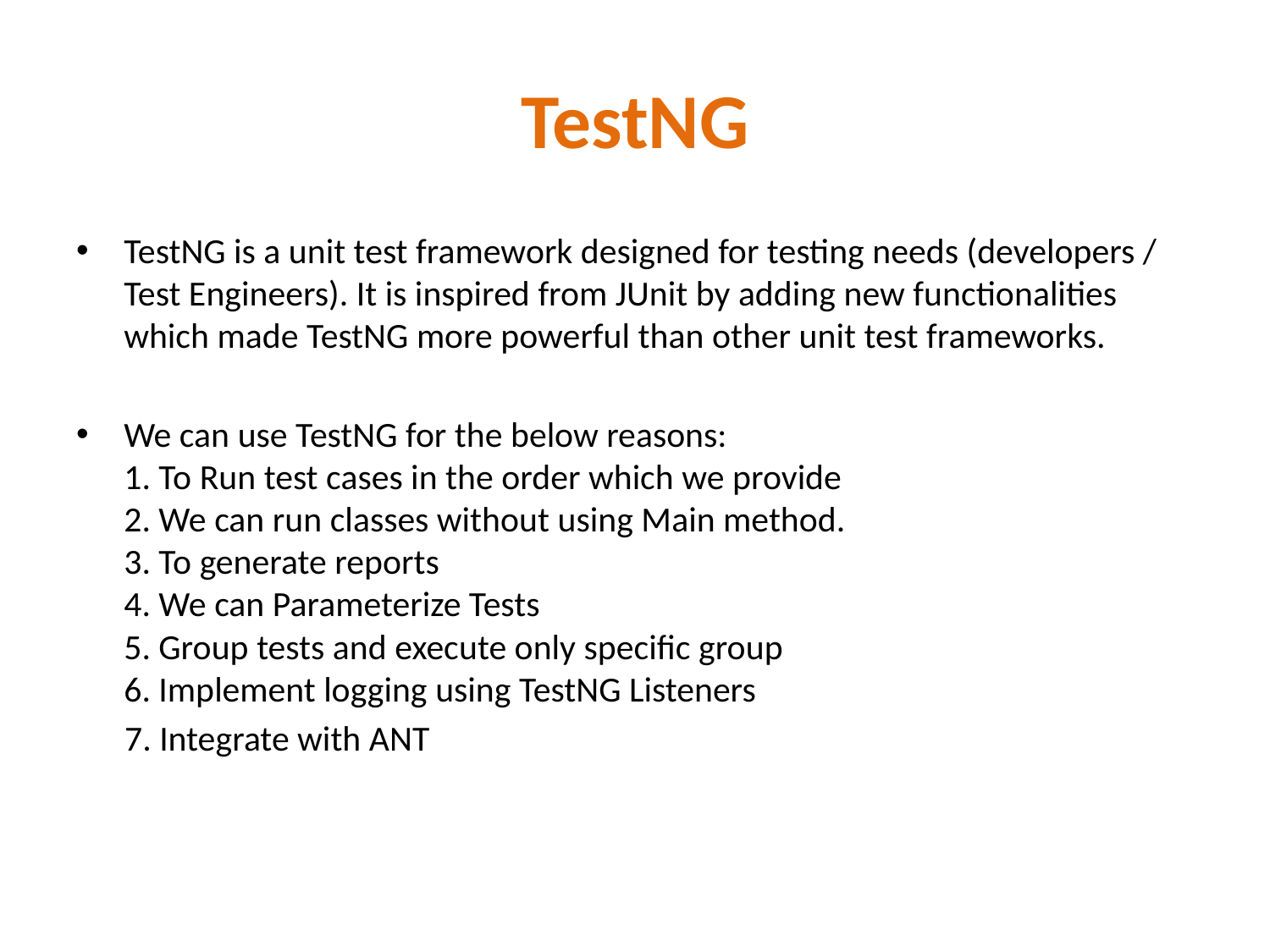

# TestNG
TestNG is a unit test framework designed for testing needs (developers / Test Engineers). It is inspired from JUnit by adding new functionalities which made TestNG more powerful than other unit test frameworks.

We can use TestNG for the below reasons:
1. To Run test cases in the order which we provide
2. We can run classes without using Main method.
3. To generate reports
4. We can Parameterize Tests
5. Group tests and execute only specific group
6. Implement logging using TestNG Listeners
      7. Integrate with ANT